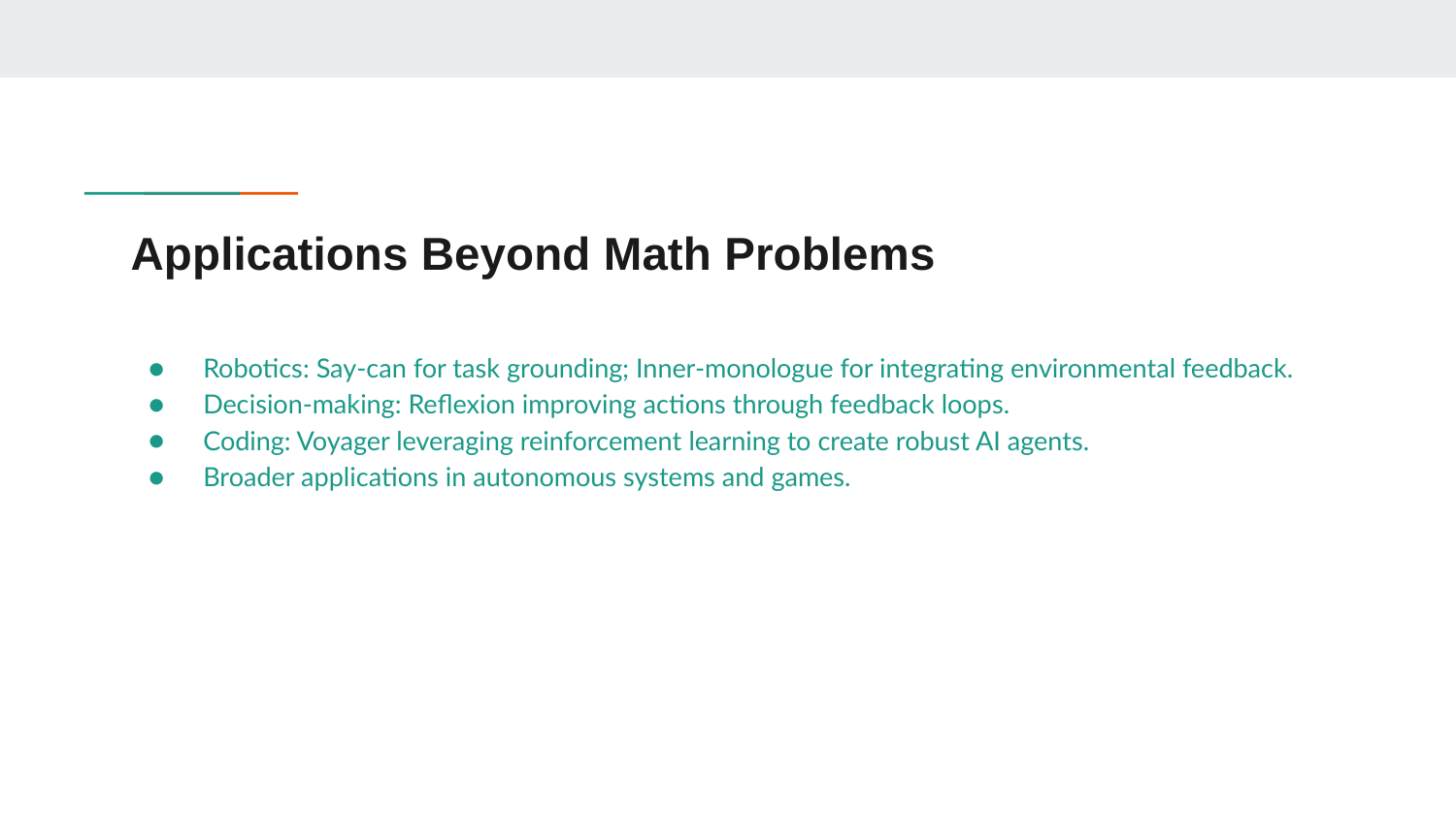

# Applications Beyond Math Problems

Robotics: Say-can for task grounding; Inner-monologue for integrating environmental feedback.
Decision-making: Reflexion improving actions through feedback loops.
Coding: Voyager leveraging reinforcement learning to create robust AI agents.
Broader applications in autonomous systems and games.